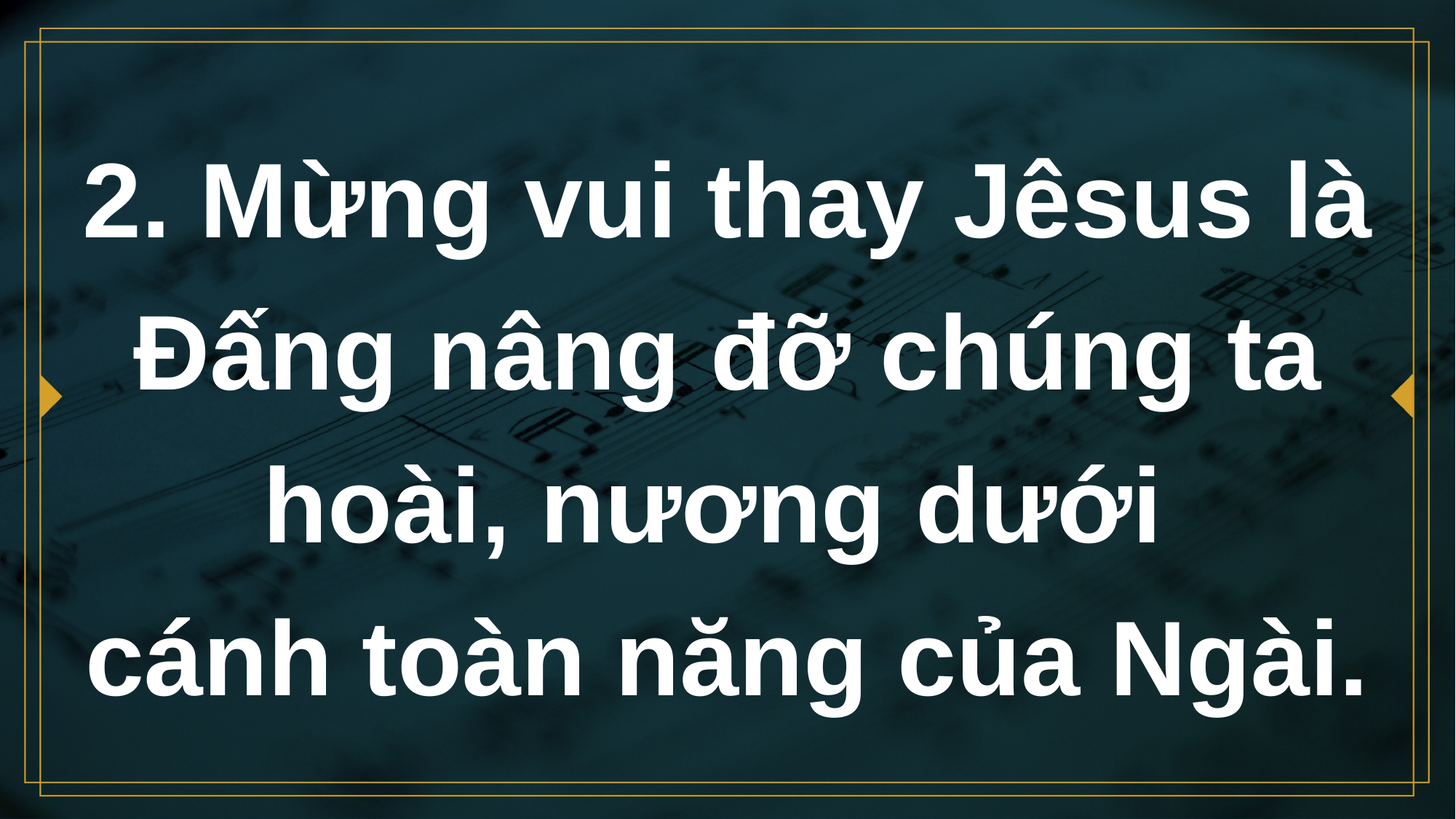

# 2. Mừng vui thay Jêsus là Ðấng nâng đỡ chúng ta hoài, nương dưới cánh toàn năng của Ngài.